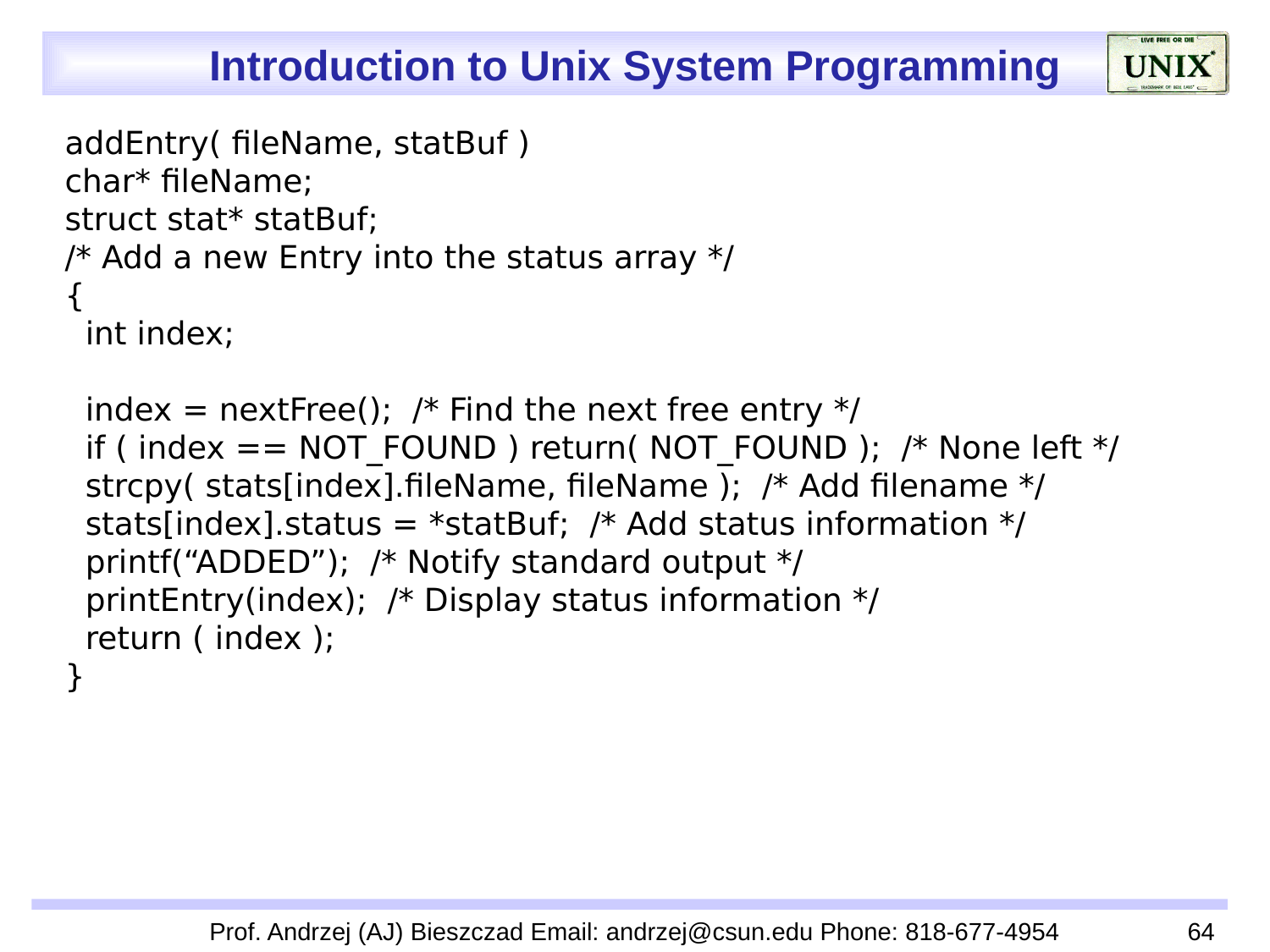

addEntry( fileName, statBuf )
 char* fileName;
 struct stat* statBuf;
 /* Add a new Entry into the status array */
 {
   int index;

   index = nextFree();  /* Find the next free entry */
   if ( index == NOT_FOUND ) return( NOT_FOUND );  /* None left */
   strcpy( stats[index].fileName, fileName );  /* Add filename */
   stats[index].status = *statBuf;  /* Add status information */
   printf(“ADDED”);  /* Notify standard output */
   printEntry(index);  /* Display status information */
   return ( index );
 }
Prof. Andrzej (AJ) Bieszczad Email: andrzej@csun.edu Phone: 818-677-4954
64